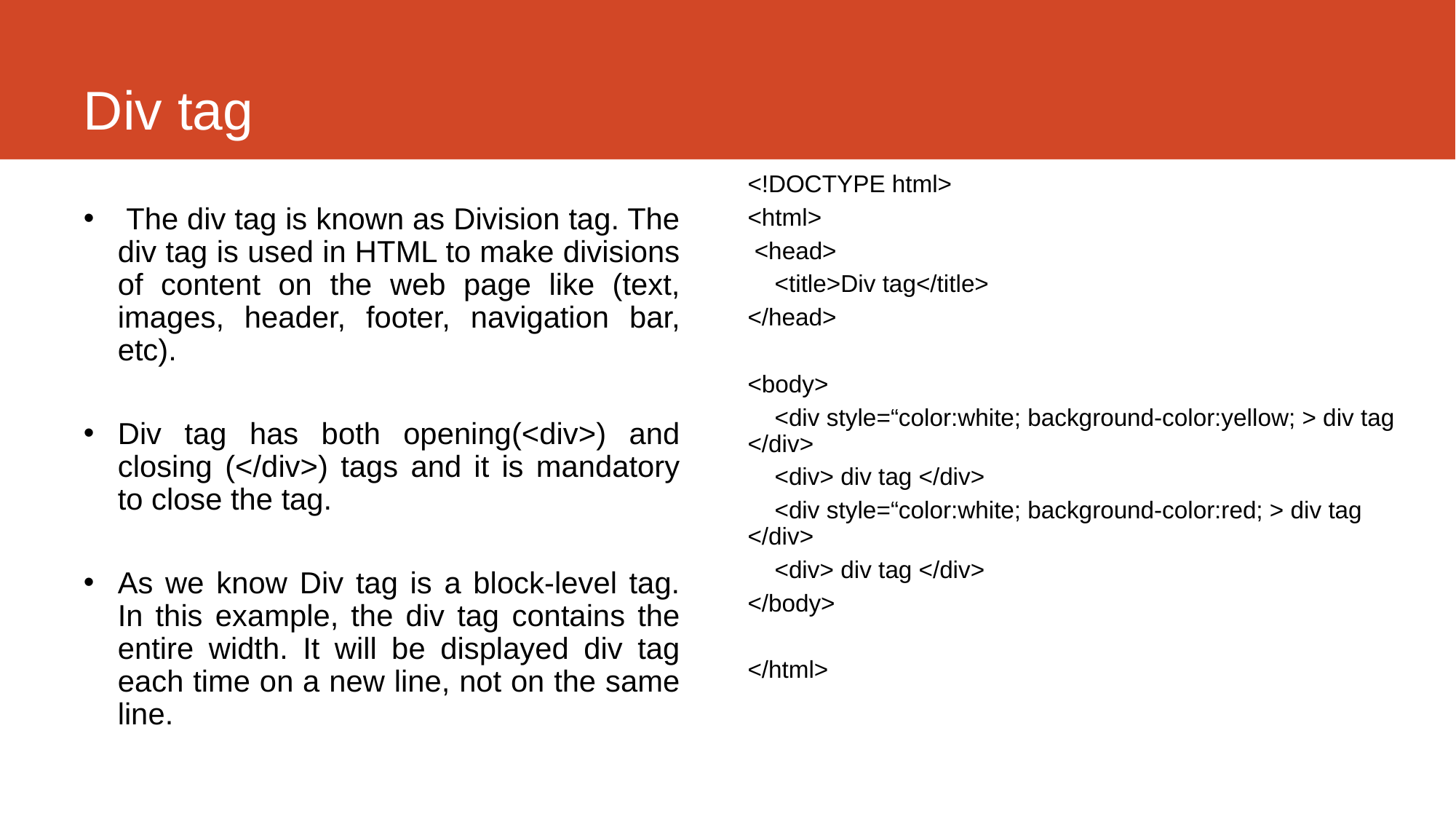

# Div tag
<!DOCTYPE html>
<html>
 <head>
    <title>Div tag</title>
</head>

<body>
    <div style=“color:white; background-color:yellow; > div tag </div>
    <div> div tag </div>
    <div style=“color:white; background-color:red; > div tag </div>
    <div> div tag </div>
</body>

</html>
 The div tag is known as Division tag. The div tag is used in HTML to make divisions of content on the web page like (text, images, header, footer, navigation bar, etc).

Div tag has both opening(<div>) and closing (</div>) tags and it is mandatory to close the tag.

As we know Div tag is a block-level tag. In this example, the div tag contains the entire width. It will be displayed div tag each time on a new line, not on the same line.